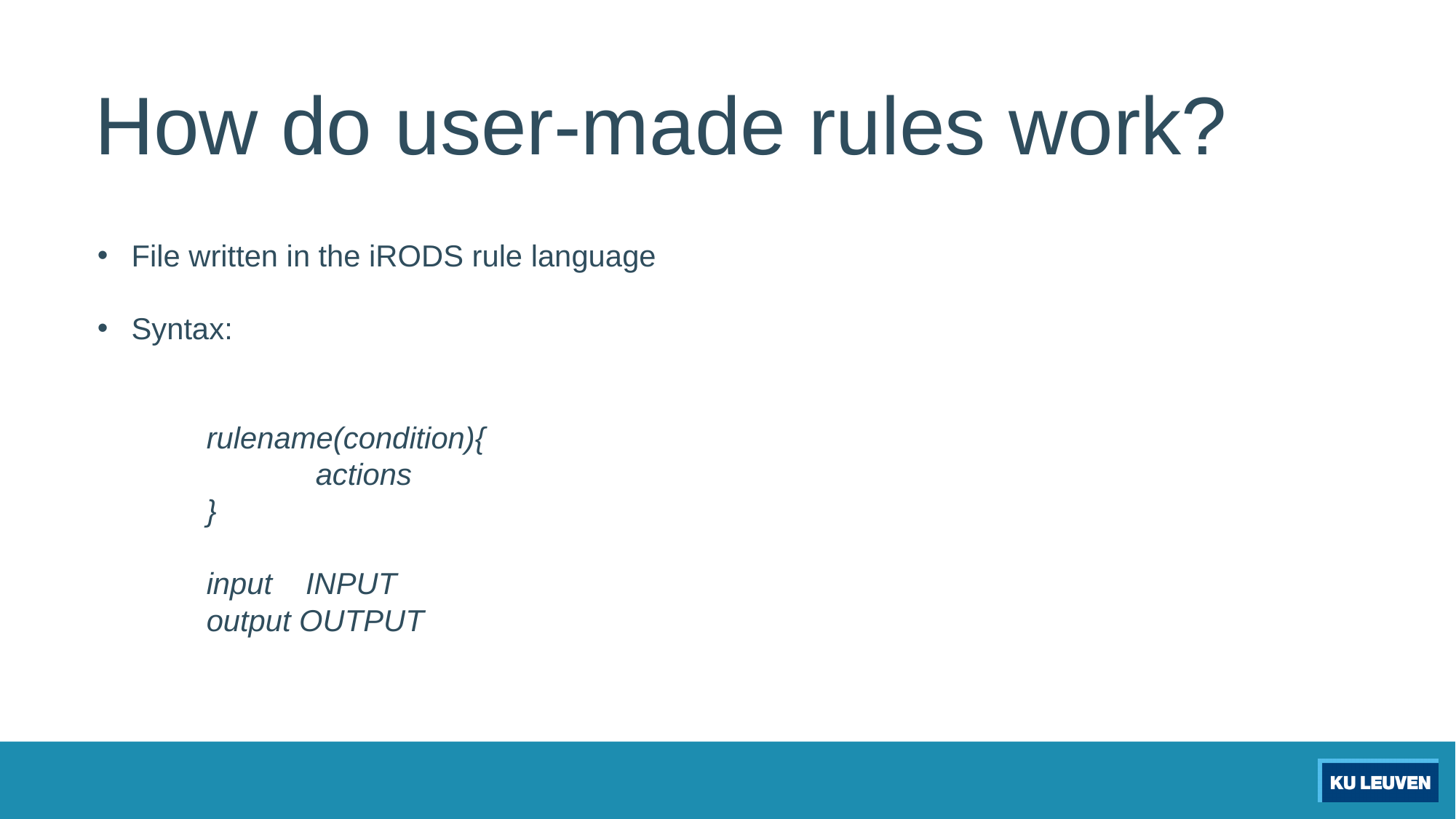

How do user-made rules work?
File written in the iRODS rule language

Syntax:

	rulename(condition){
		actions
	}

	input    INPUT
	output OUTPUT